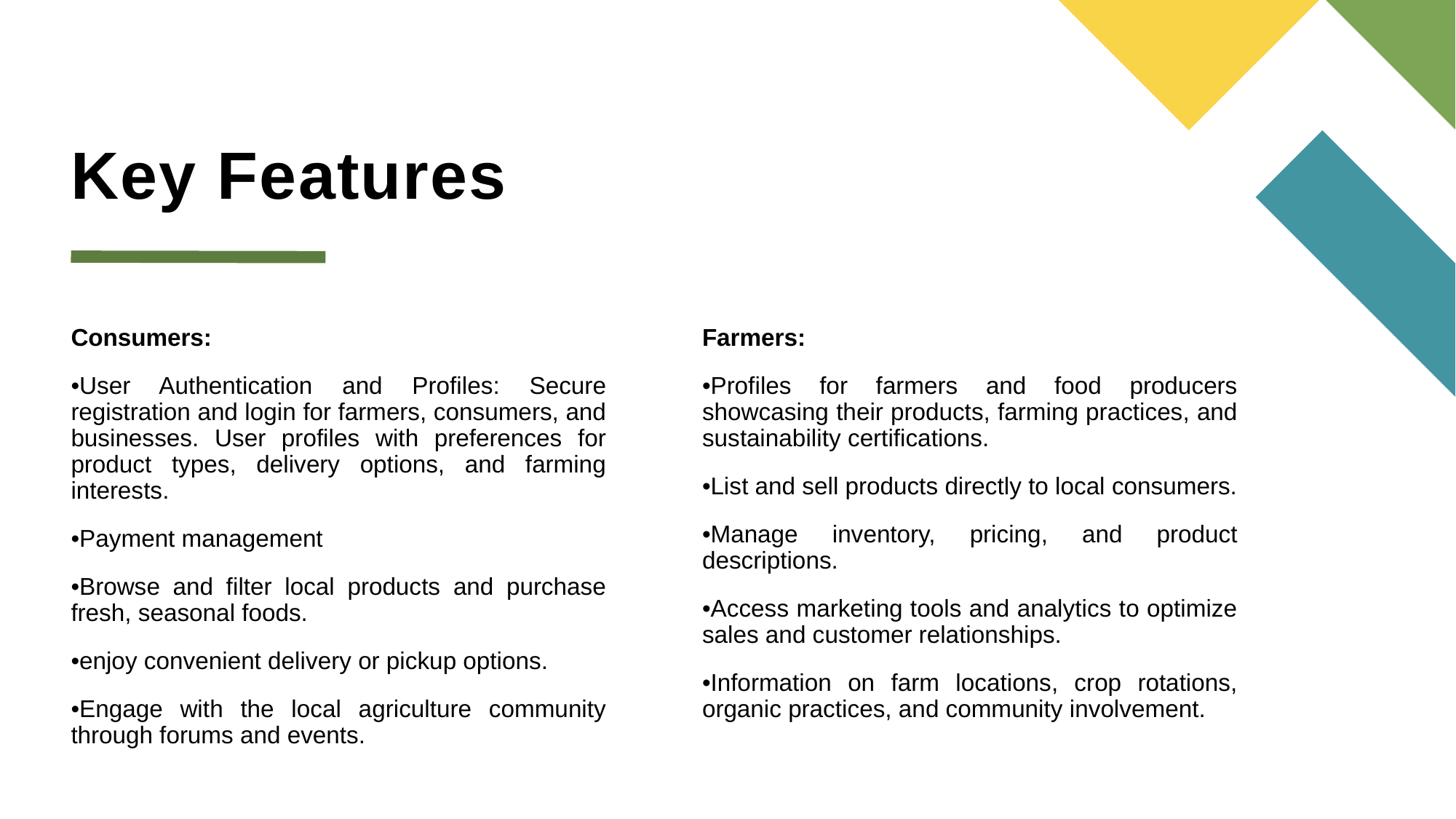

# Key Features
Consumers:
•User Authentication and Profiles: Secure registration and login for farmers, consumers, and businesses. User profiles with preferences for product types, delivery options, and farming interests.
•Payment management
•Browse and filter local products and purchase fresh, seasonal foods.
•enjoy convenient delivery or pickup options.
•Engage with the local agriculture community through forums and events.
Farmers:
•Profiles for farmers and food producers showcasing their products, farming practices, and sustainability certifications.
•List and sell products directly to local consumers.
•Manage inventory, pricing, and product descriptions.
•Access marketing tools and analytics to optimize sales and customer relationships.
•Information on farm locations, crop rotations, organic practices, and community involvement.